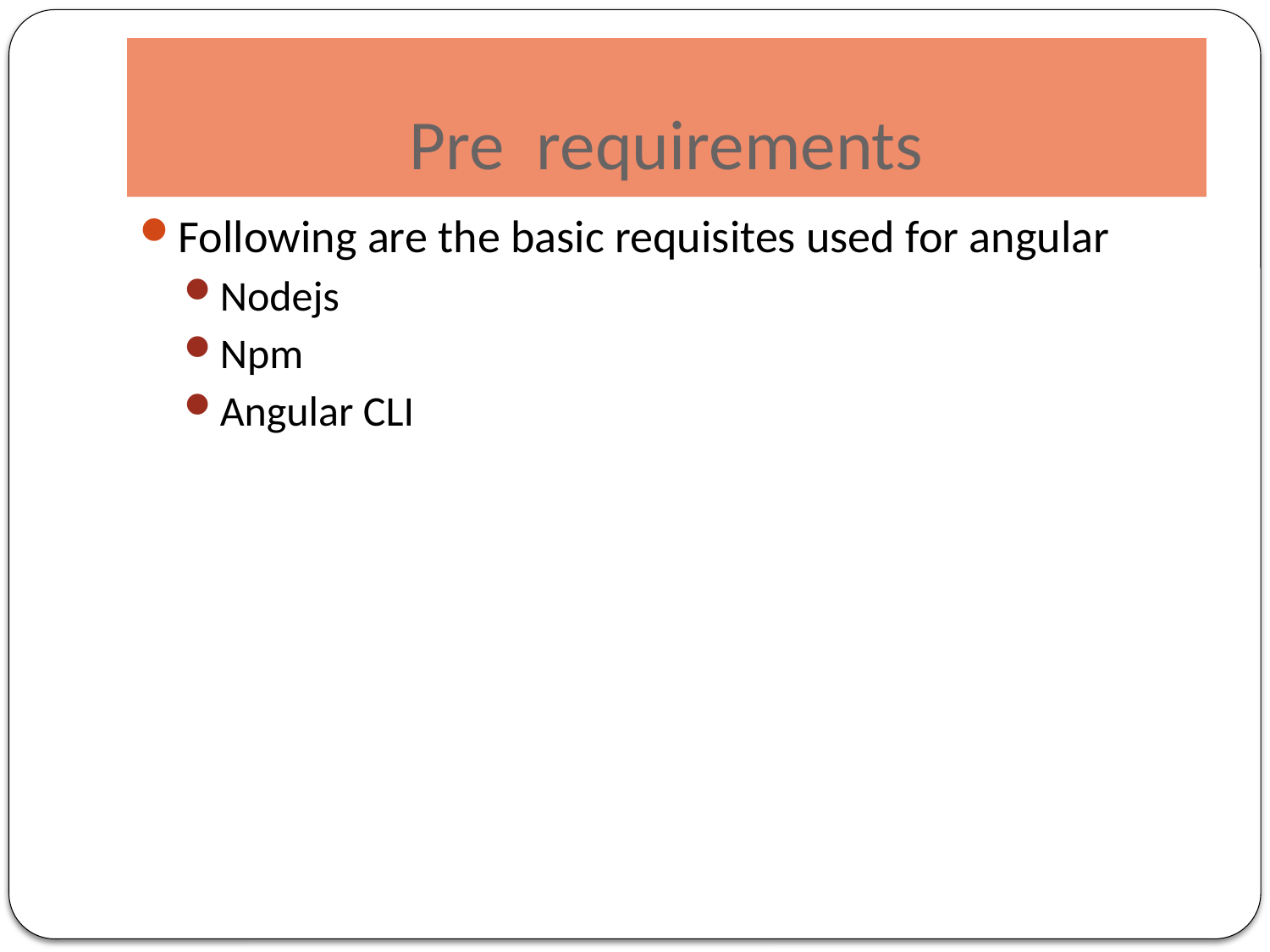

# Pre  requirements
Following are the basic requisites used for angular
Nodejs
Npm
Angular CLI